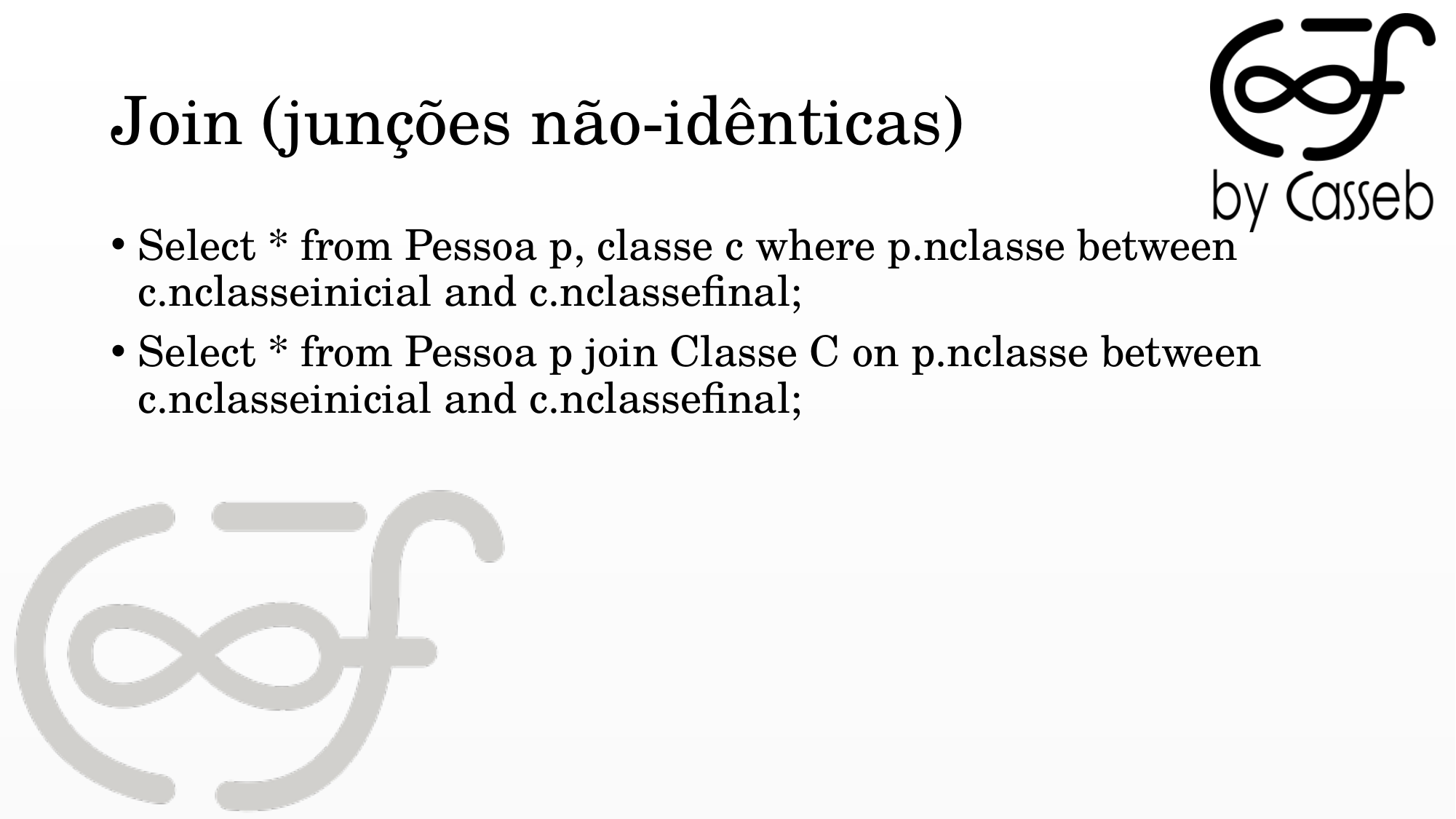

# Join (junções não-idênticas)
Select * from Pessoa p, classe c where p.nclasse between c.nclasseinicial and c.nclassefinal;
Select * from Pessoa p join Classe C on p.nclasse between c.nclasseinicial and c.nclassefinal;